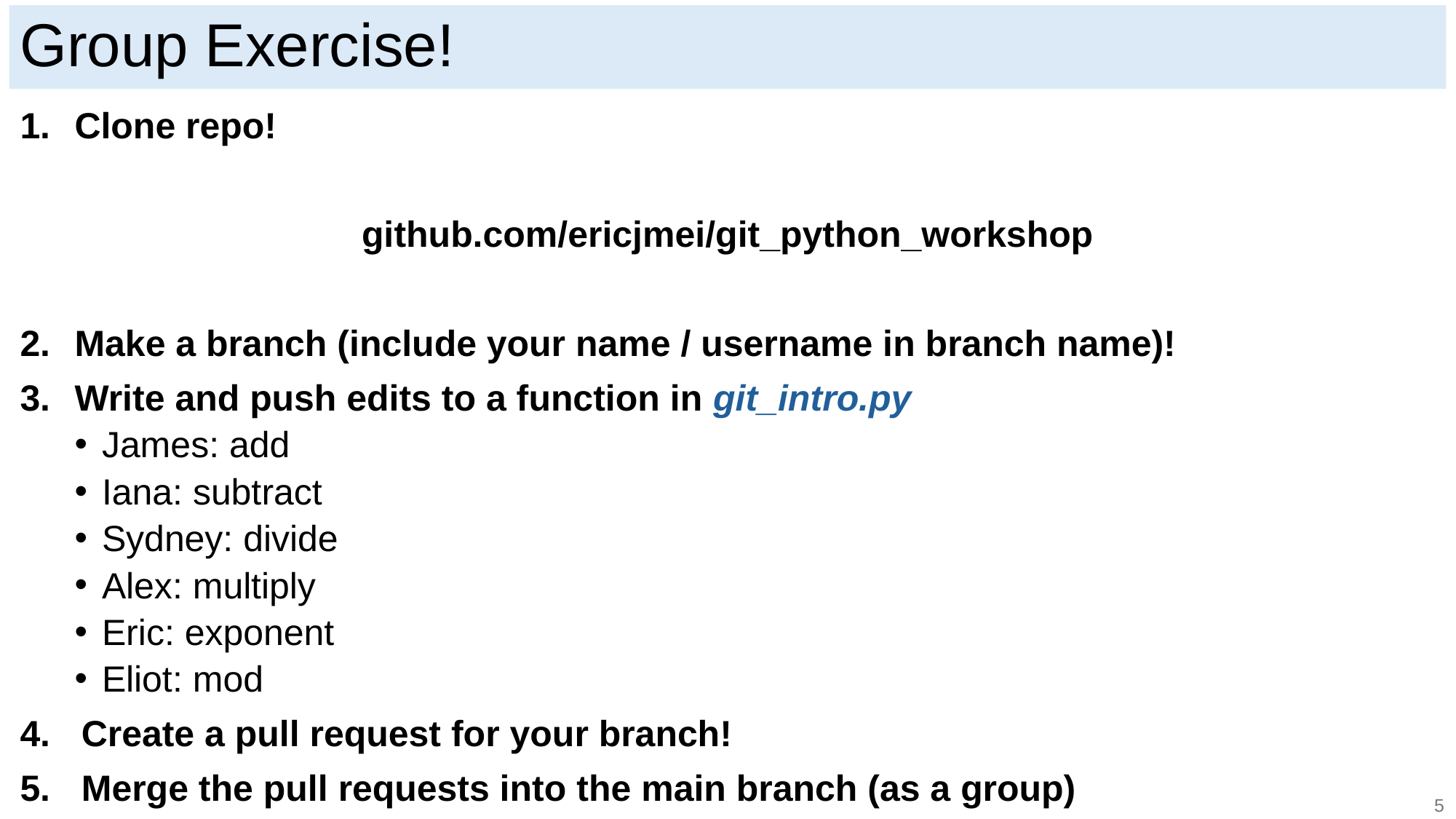

Group Exercise!
Clone repo!

github.com/ericjmei/git_python_workshop

Make a branch (include your name / username in branch name)!
Write and push edits to a function in git_intro.py
James: add
Iana: subtract
Sydney: divide
Alex: multiply
Eric: exponent
Eliot: mod
Create a pull request for your branch!
Merge the pull requests into the main branch (as a group)
5